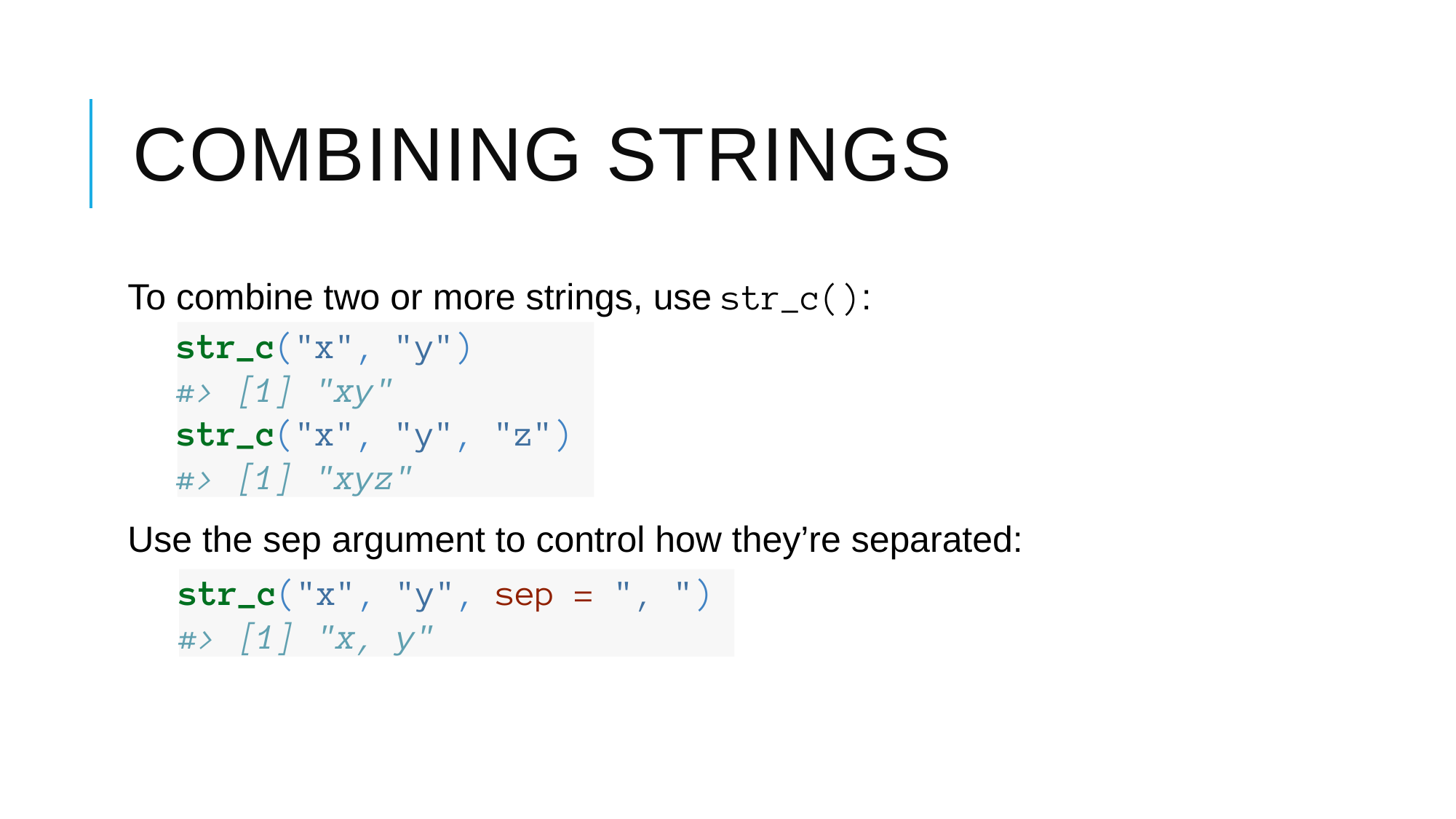

# Combining strings
To combine two or more strings, use str_c():

Use the sep argument to control how they’re separated:

str_c("x", "y")
#> [1] "xy"
str_c("x", "y", "z")
#> [1] "xyz"
str_c("x", "y", sep = ", ")
#> [1] "x, y"